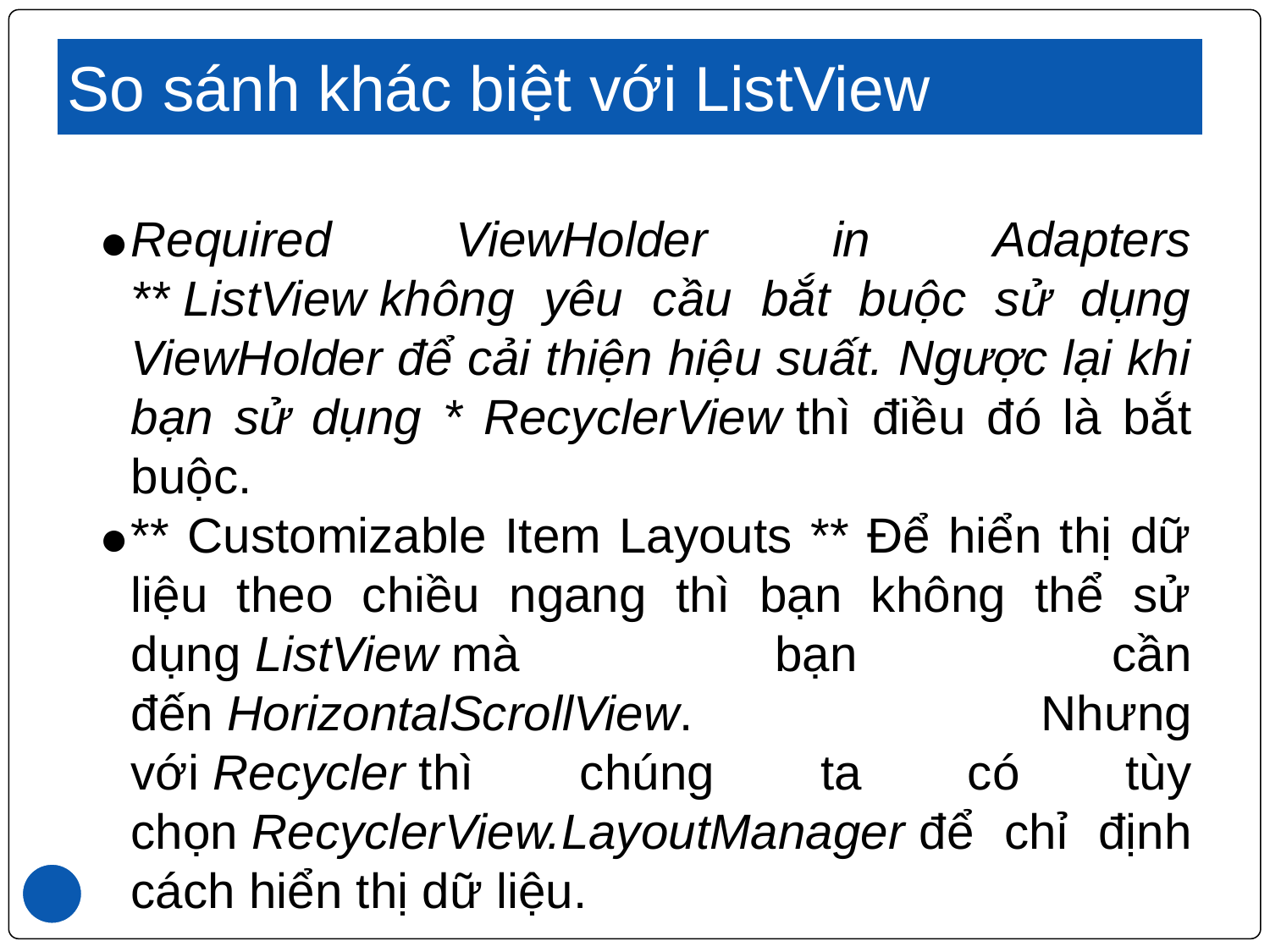

# So sánh khác biệt với ListView
Required ViewHolder in Adapters ** ListView không yêu cầu bắt buộc sử dụng ViewHolder để cải thiện hiệu suất. Ngược lại khi bạn sử dụng * RecyclerView thì điều đó là bắt buộc.
** Customizable Item Layouts ** Để hiển thị dữ liệu theo chiều ngang thì bạn không thể sử dụng ListView mà bạn cần đến HorizontalScrollView. Nhưng với Recycler thì chúng ta có tùy chọn RecyclerView.LayoutManager để chỉ định cách hiển thị dữ liệu.